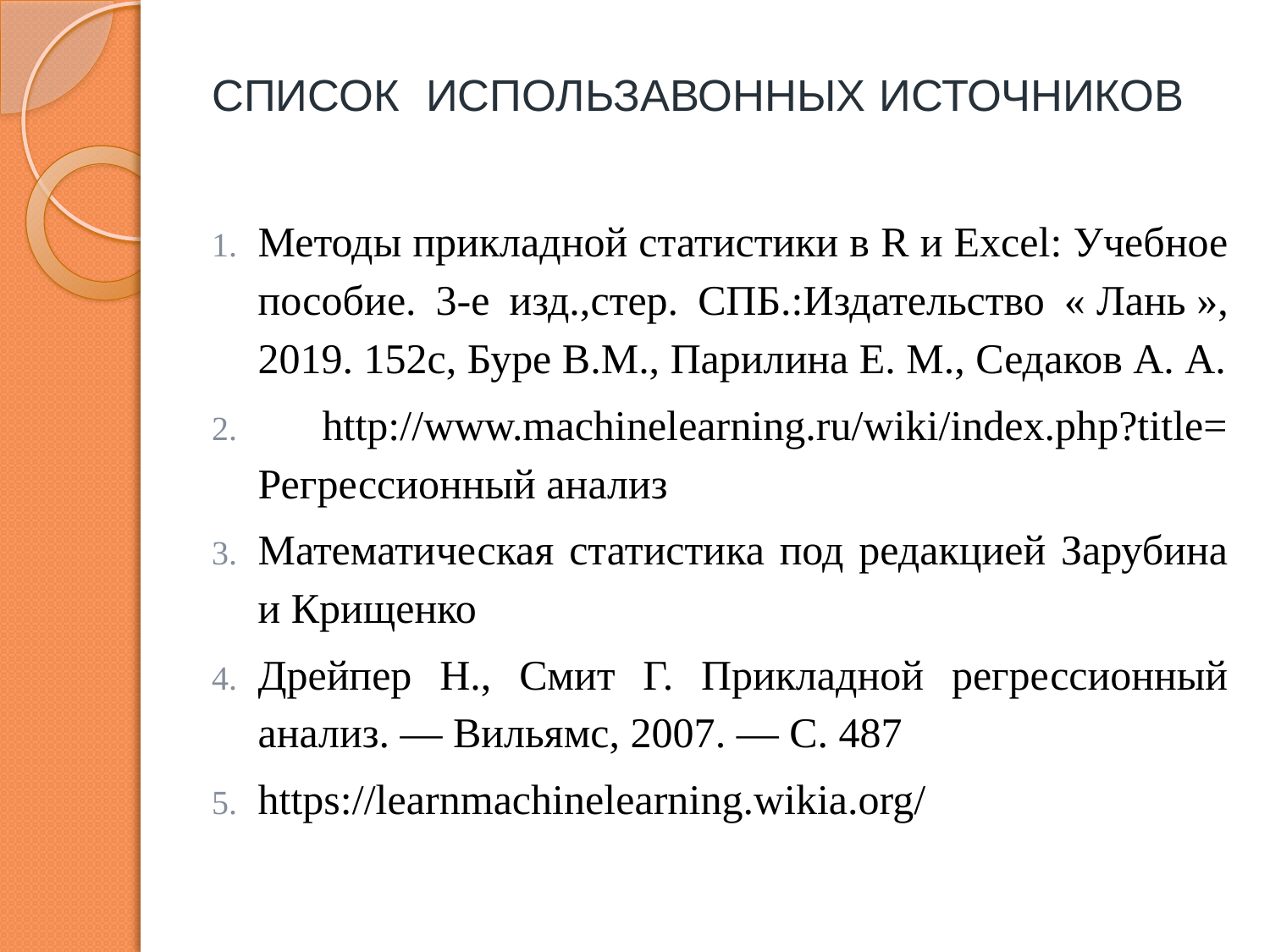

# СПИСОК  ИСПОЛЬЗАВОННЫХ ИСТОЧНИКОВ
Методы прикладной статистики в R и Excel: Учебное пособие. 3-е изд.,стер. СПБ.:Издательство « Лань », 2019. 152с, Буре В.М., Парилина Е. М., Седаков А. А.
 http://www.machinelearning.ru/wiki/index.php?title= Регрессионный анализ
Математическая статистика под редакцией Зарубина и Крищенко
Дрейпер Н., Смит Г. Прикладной регрессионный анализ. — Вильямс, 2007. — С. 487
https://learnmachinelearning.wikia.org/